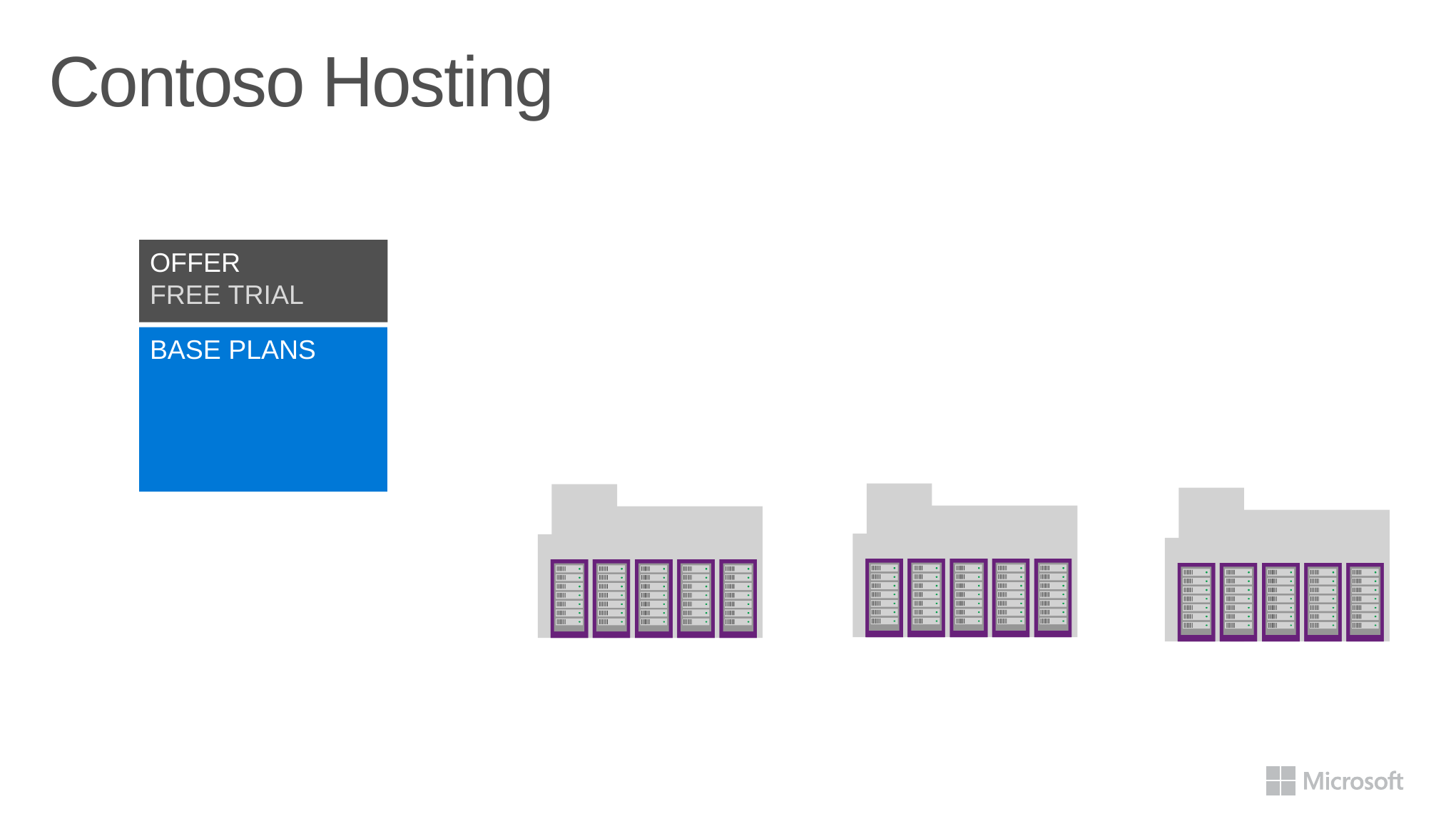

# Contoso Hosting
OFFER
FREE TRIAL
BASE PLANS